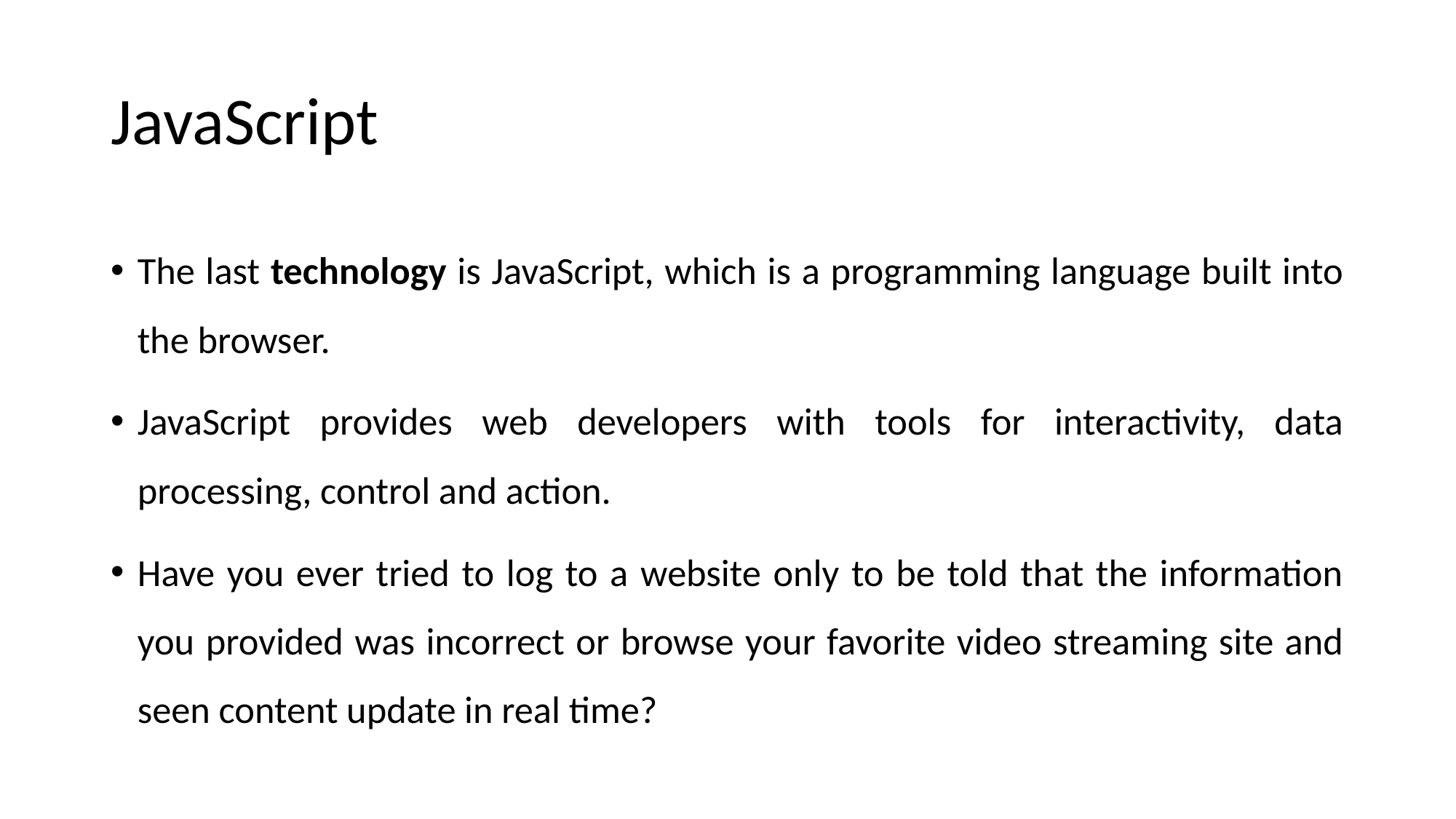

# JavaScript
The last technology is JavaScript, which is a programming language built into the browser.
JavaScript provides web developers with tools for interactivity, data processing, control and action.
Have you ever tried to log to a website only to be told that the information you provided was incorrect or browse your favorite video streaming site and seen content update in real time?